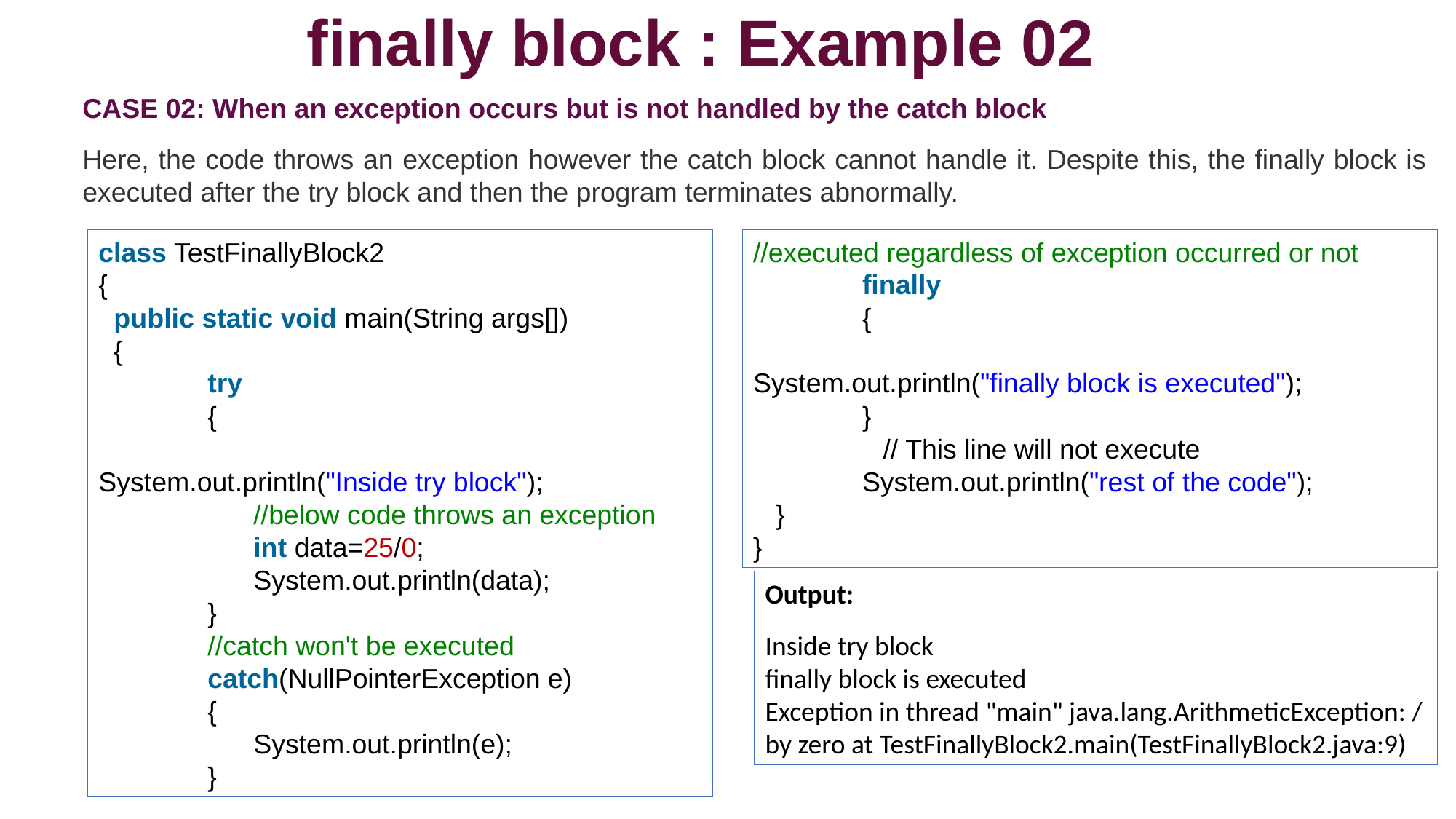

# finally block : Example 02
CASE 02: When an exception occurs but is not handled by the catch block

Here, the code throws an exception however the catch block cannot handle it. Despite this, the finally block is executed after the try block and then the program terminates abnormally.
class TestFinallyBlock2
{
  public static void main(String args[])
  {
  	try
	{
	      System.out.println("Inside try block");
	      //below code throws an exception
   	      int data=25/0;
   	      System.out.println(data);
  	}
	//catch won't be executed
  	catch(NullPointerException e)
	{
	      System.out.println(e);
	}
//executed regardless of exception occurred or not
 	finally
	{
 	     System.out.println("finally block is executed");
	}
                 // This line will not execute
	System.out.println("rest of the code");
   }
}
Output:

Inside try block
finally block is executed
Exception in thread "main" java.lang.ArithmeticException: / by zero at TestFinallyBlock2.main(TestFinallyBlock2.java:9)